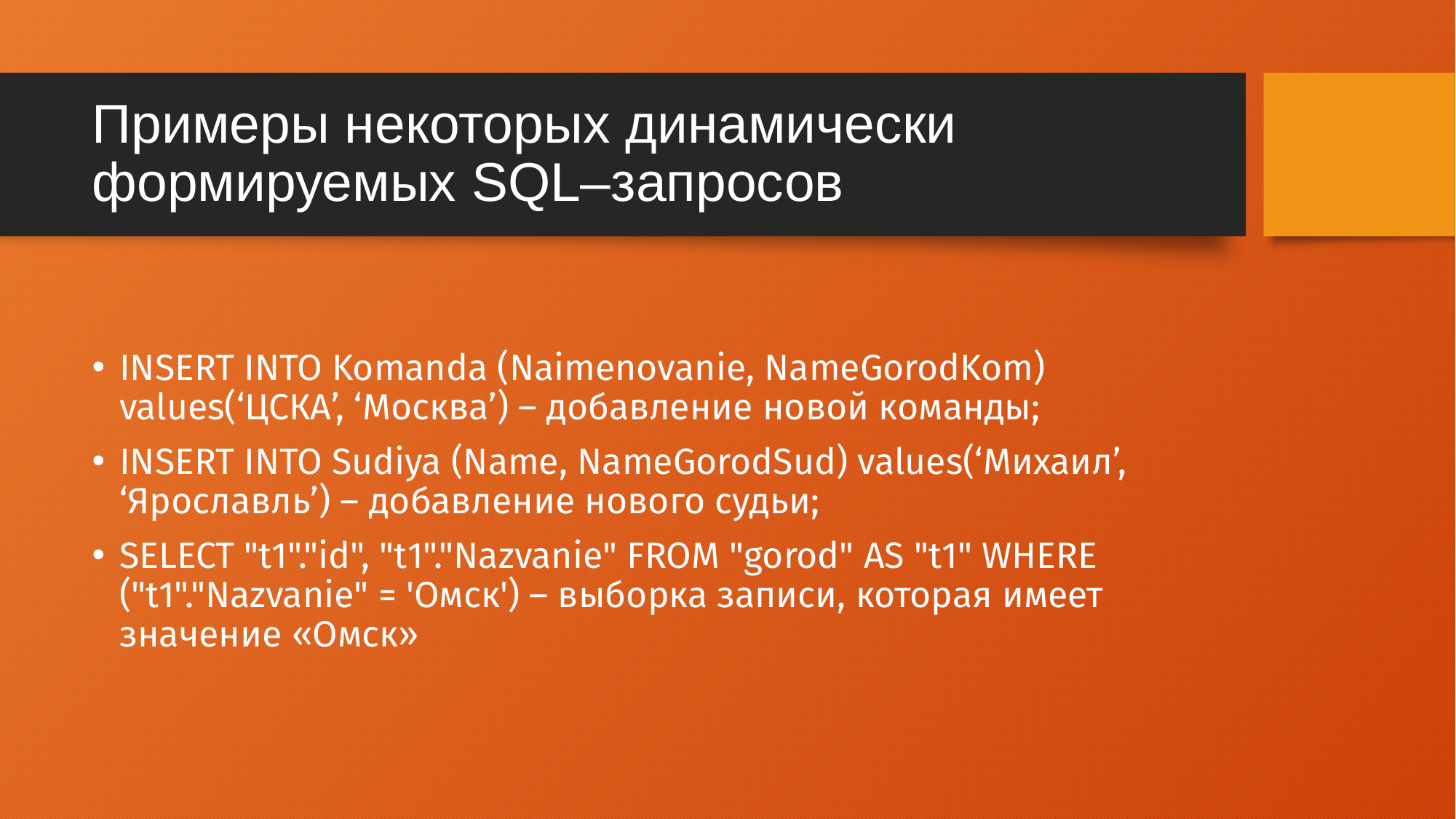

# Примеры некоторых динамически формируемых SQL–запросов
INSERT INTO Komanda (Naimenovanie, NameGorodKom) values(‘ЦСКА’, ‘Москва’) – добавление новой команды;
INSERT INTO Sudiya (Name, NameGorodSud) values(‘Михаил’, ‘Ярославль’) – добавление нового судьи;
SELECT "t1"."id", "t1"."Nazvanie" FROM "gorod" AS "t1" WHERE ("t1"."Nazvanie" = 'Омск') – выборка записи, которая имеет значение «Омск»